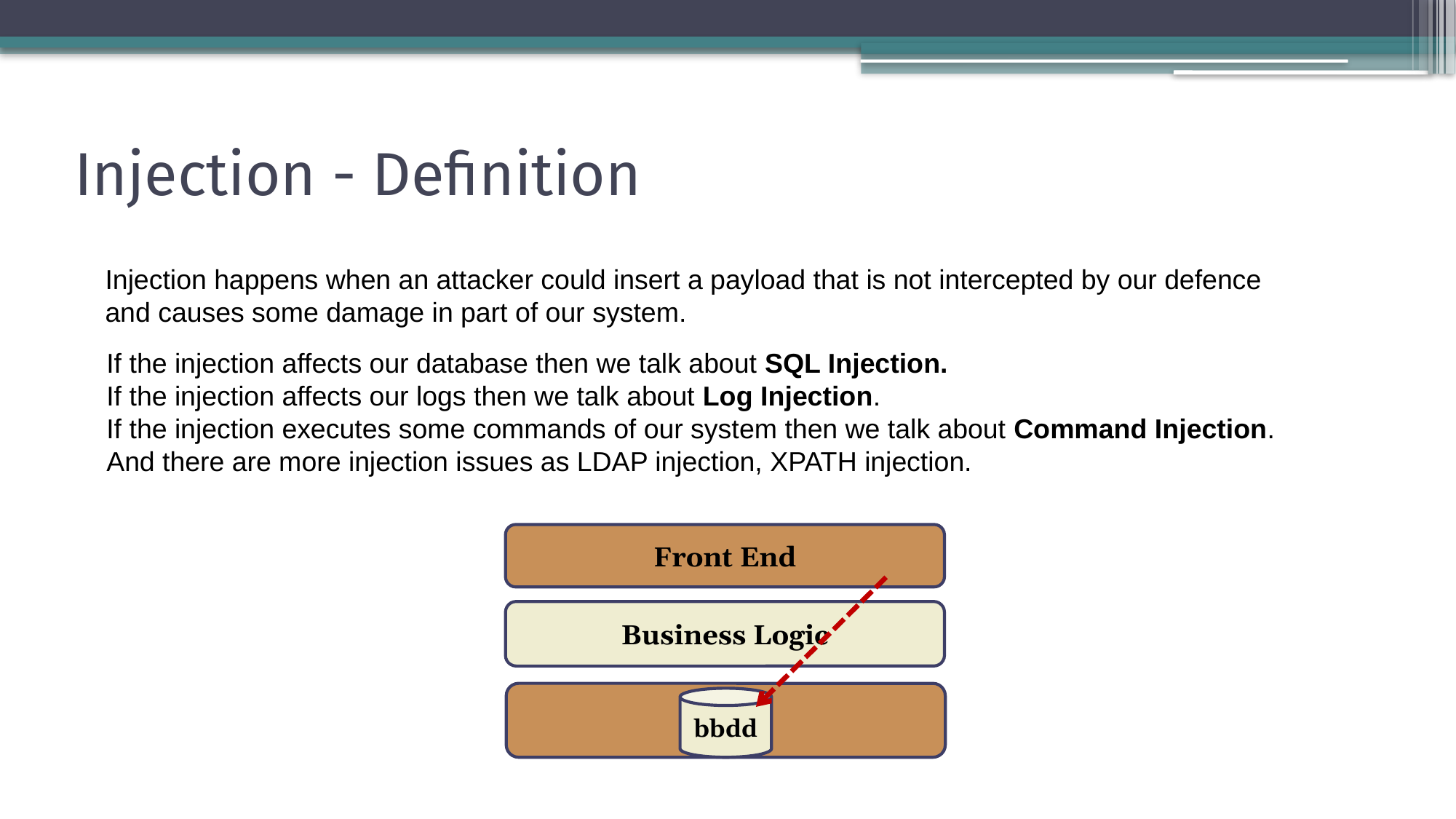

Injection - Definition
Injection happens when an attacker could insert a payload that is not intercepted by our defence and causes some damage in part of our system.
If the injection affects our database then we talk about SQL Injection.
If the injection affects our logs then we talk about Log Injection.
If the injection executes some commands of our system then we talk about Command Injection.
And there are more injection issues as LDAP injection, XPATH injection.
Front End

Business Logic

bbdd